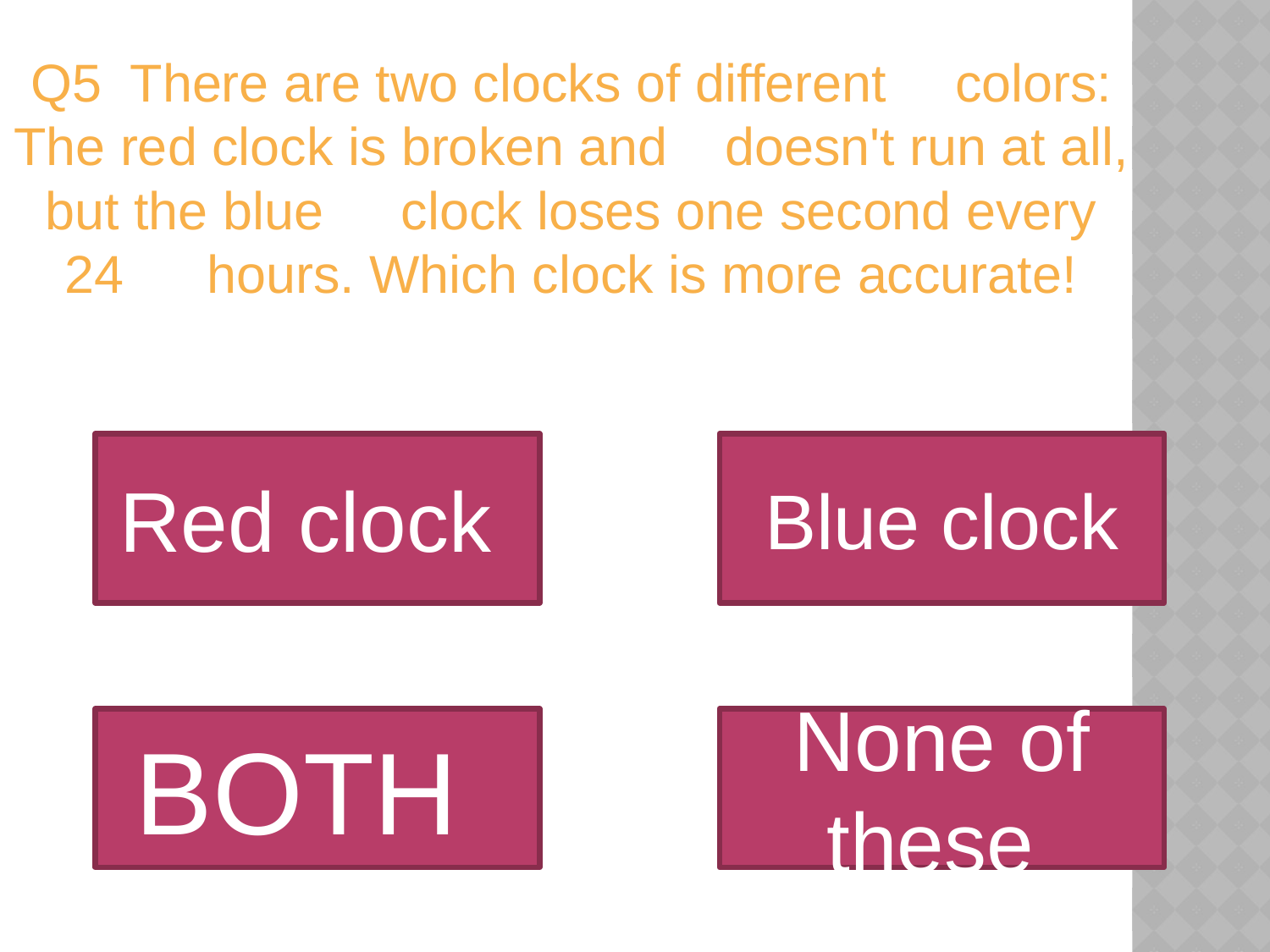

Q5  There are two clocks of different   	colors: The red clock is broken and 	doesn't run at all, but the blue 	clock loses one second every 24 	hours. Which clock is more accurate!
Red clock
Blue clock
BOTH
None of these